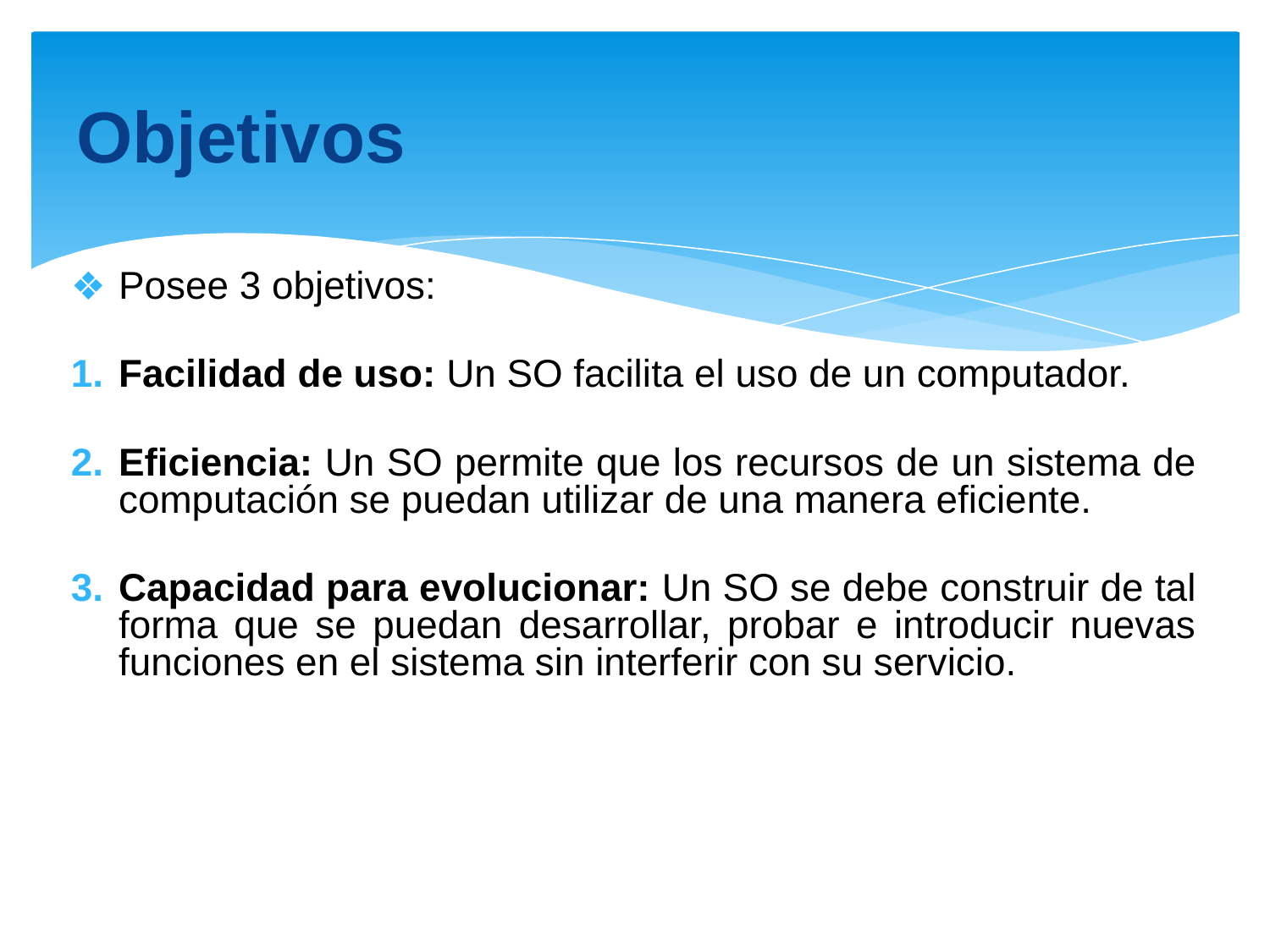

# Objetivos
Posee 3 objetivos:

Facilidad de uso: Un SO facilita el uso de un computador.

Eficiencia: Un SO permite que los recursos de un sistema de computación se puedan utilizar de una manera eficiente.

Capacidad para evolucionar: Un SO se debe construir de tal forma que se puedan desarrollar, probar e introducir nuevas funciones en el sistema sin interferir con su servicio.